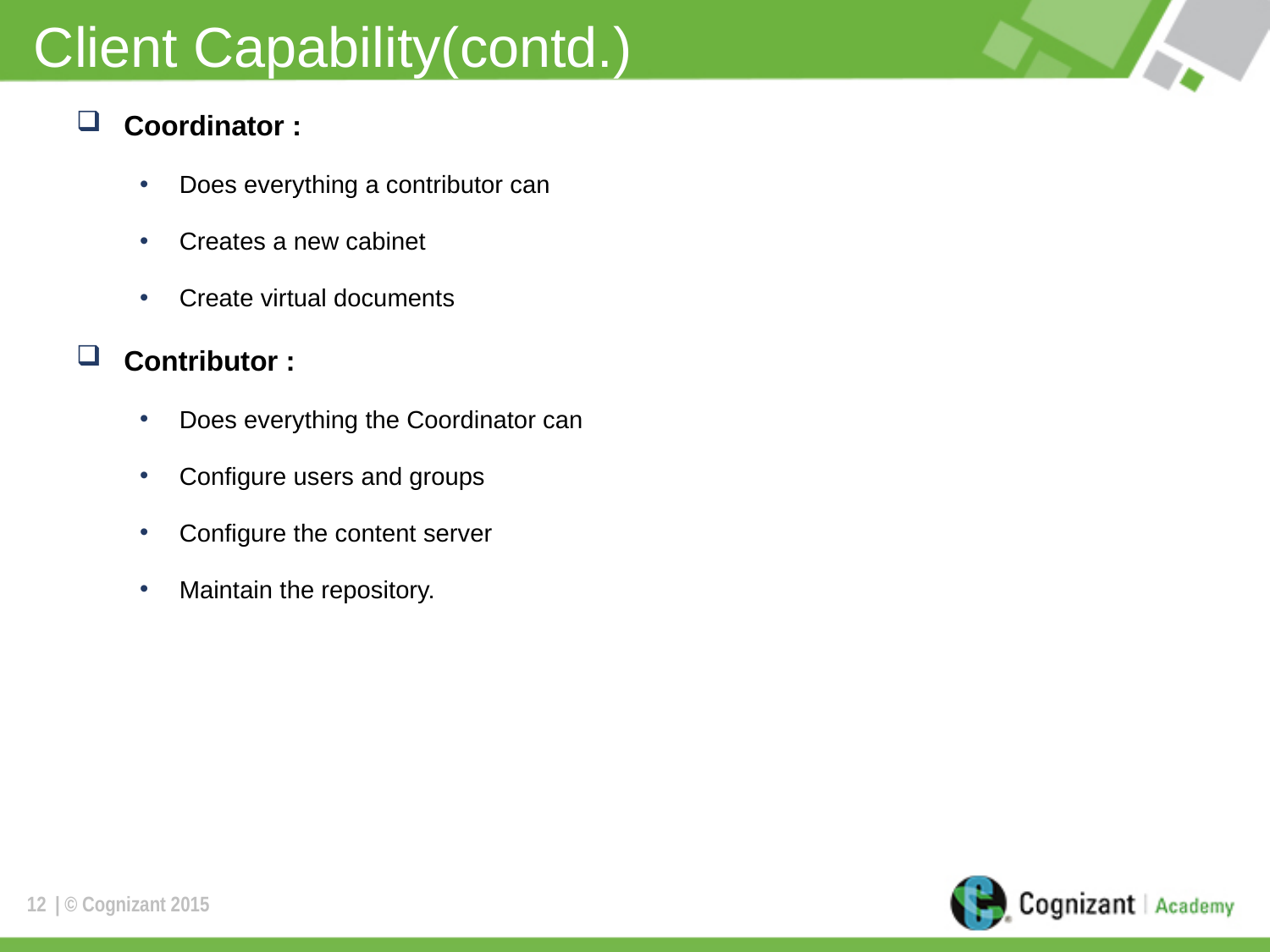

# Client Capability(contd.)
Coordinator :
Does everything a contributor can
Creates a new cabinet
Create virtual documents
Contributor :
Does everything the Coordinator can
Configure users and groups
Configure the content server
Maintain the repository.
12
| © Cognizant 2015